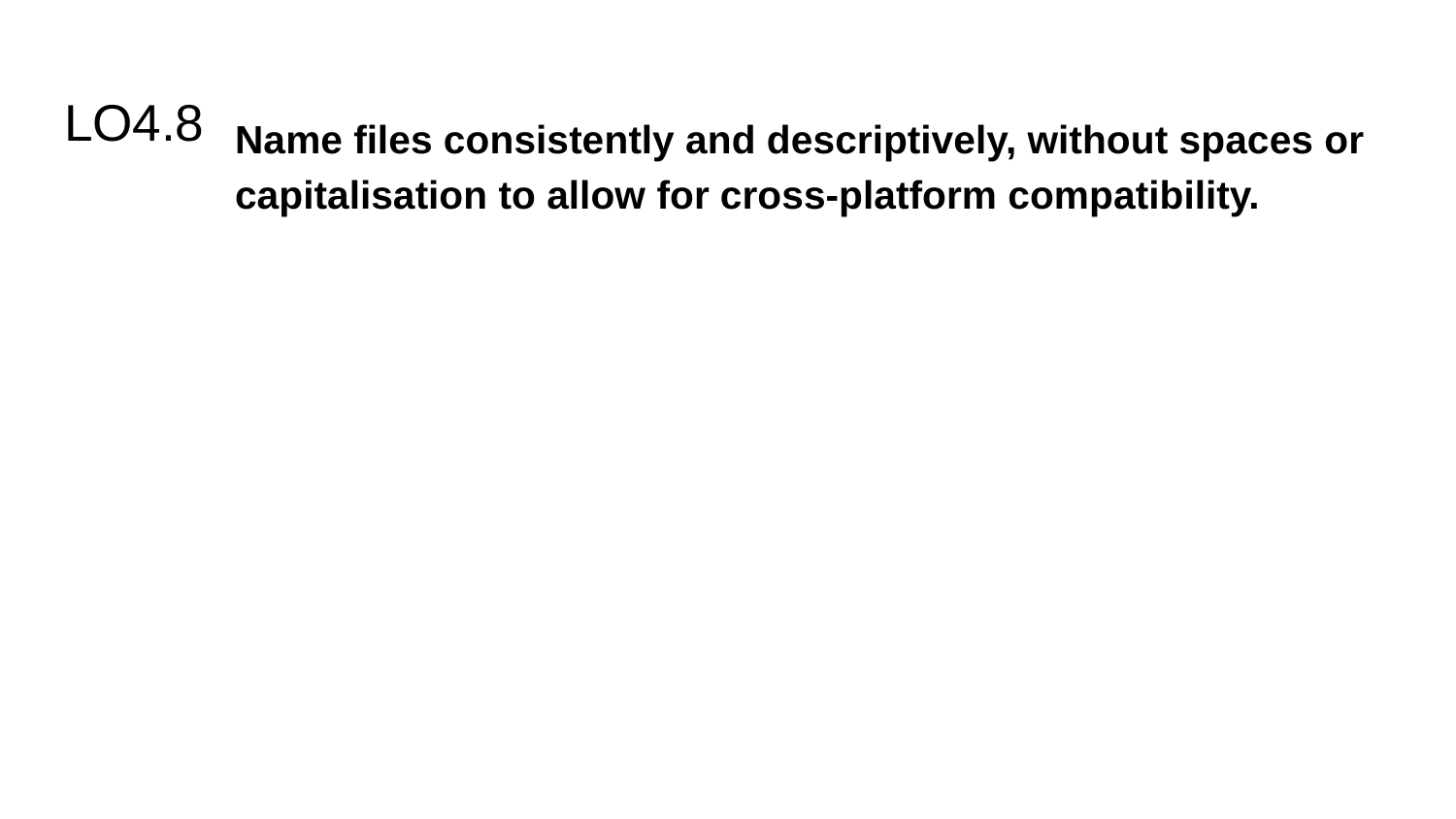

# LO4.8
Name files consistently and descriptively, without spaces or capitalisation to allow for cross-platform compatibility.